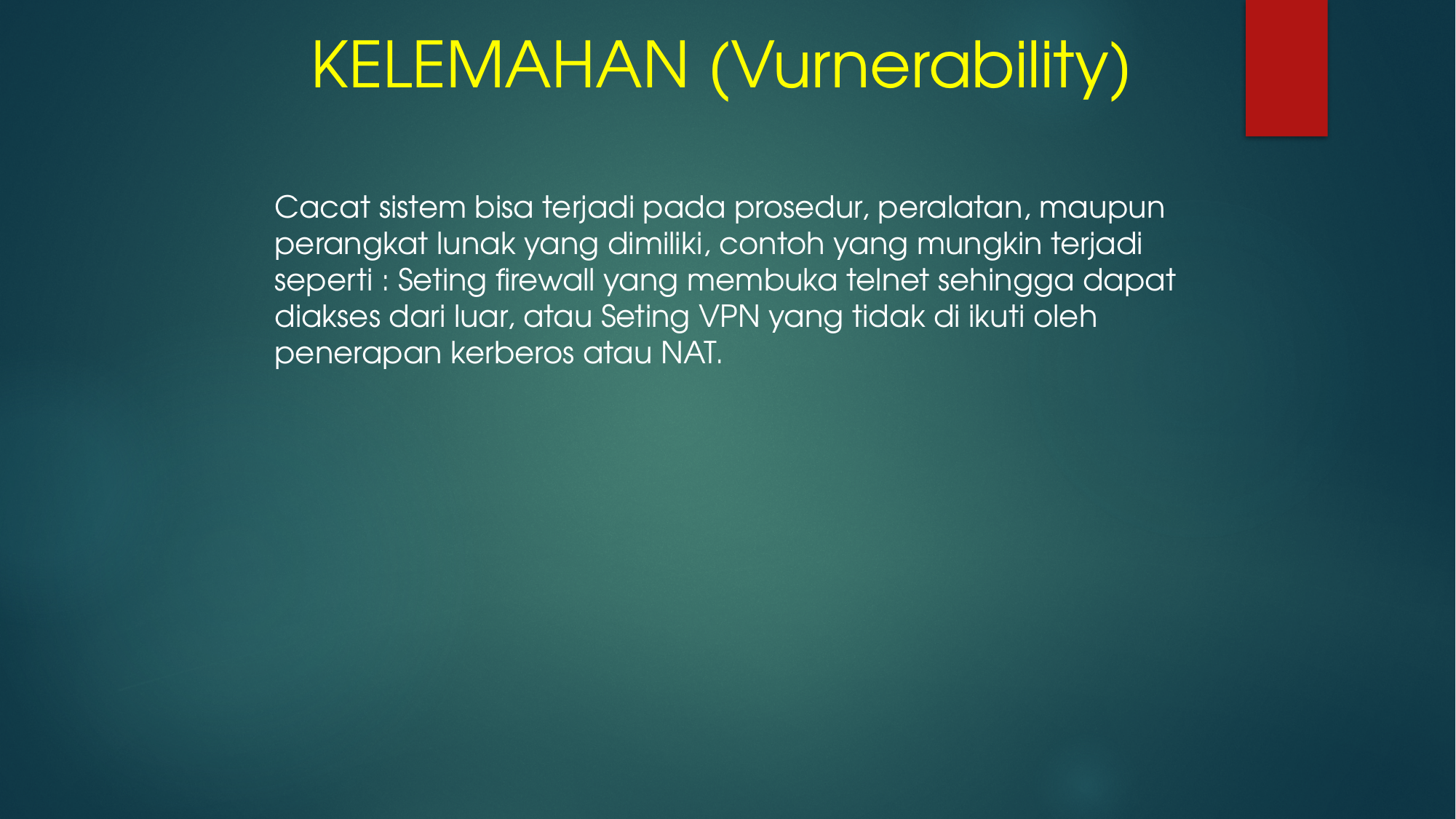

# KELEMAHAN (Vurnerability)
Cacat sistem bisa terjadi pada prosedur, peralatan, maupun perangkat lunak yang dimiliki, contoh yang mungkin terjadi seperti : Seting firewall yang membuka telnet sehingga dapat diakses dari luar, atau Seting VPN yang tidak di ikuti oleh penerapan kerberos atau NAT.